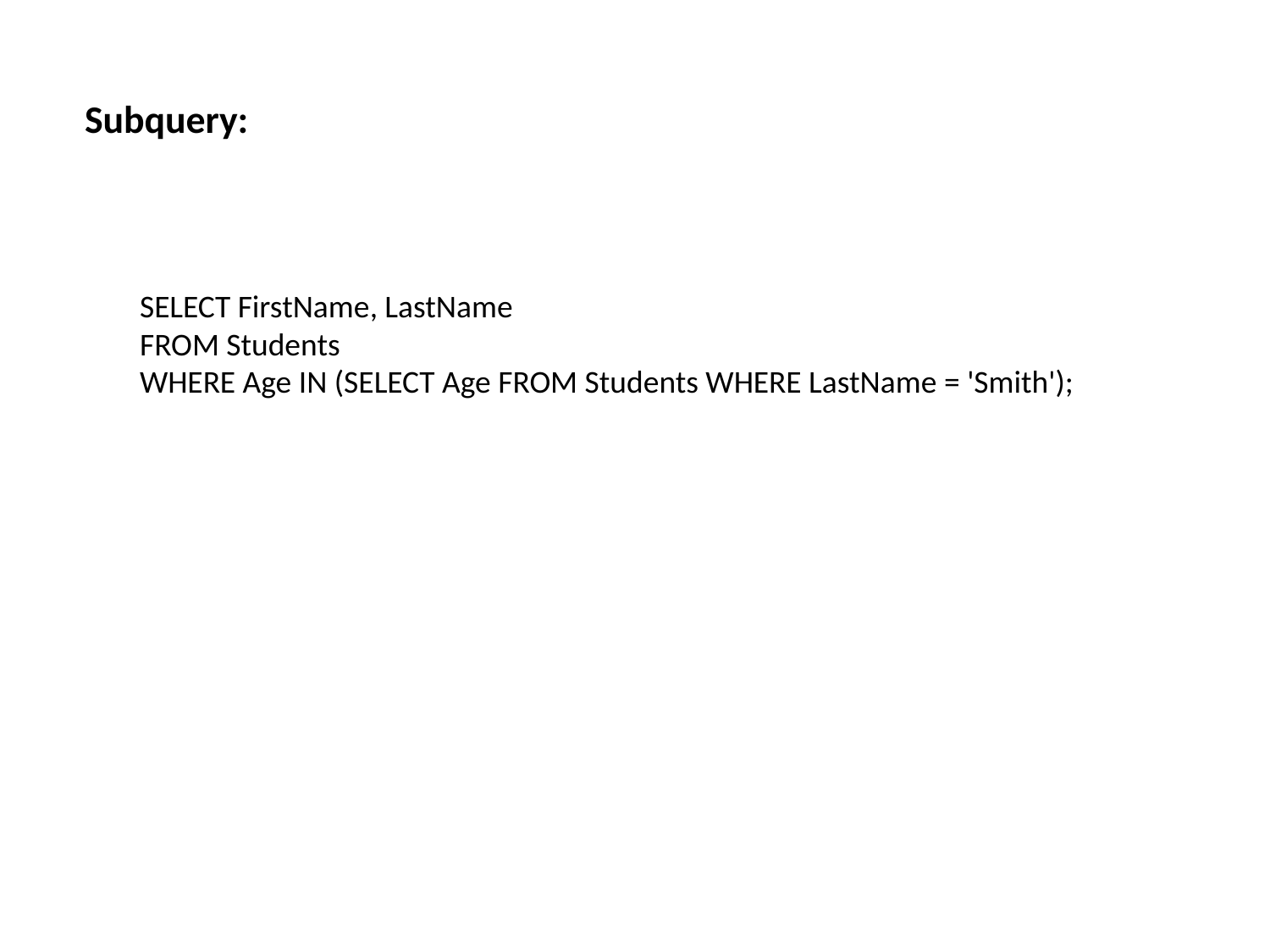

# Subquery:

SELECT FirstName, LastName
FROM Students
WHERE Age IN (SELECT Age FROM Students WHERE LastName = 'Smith');